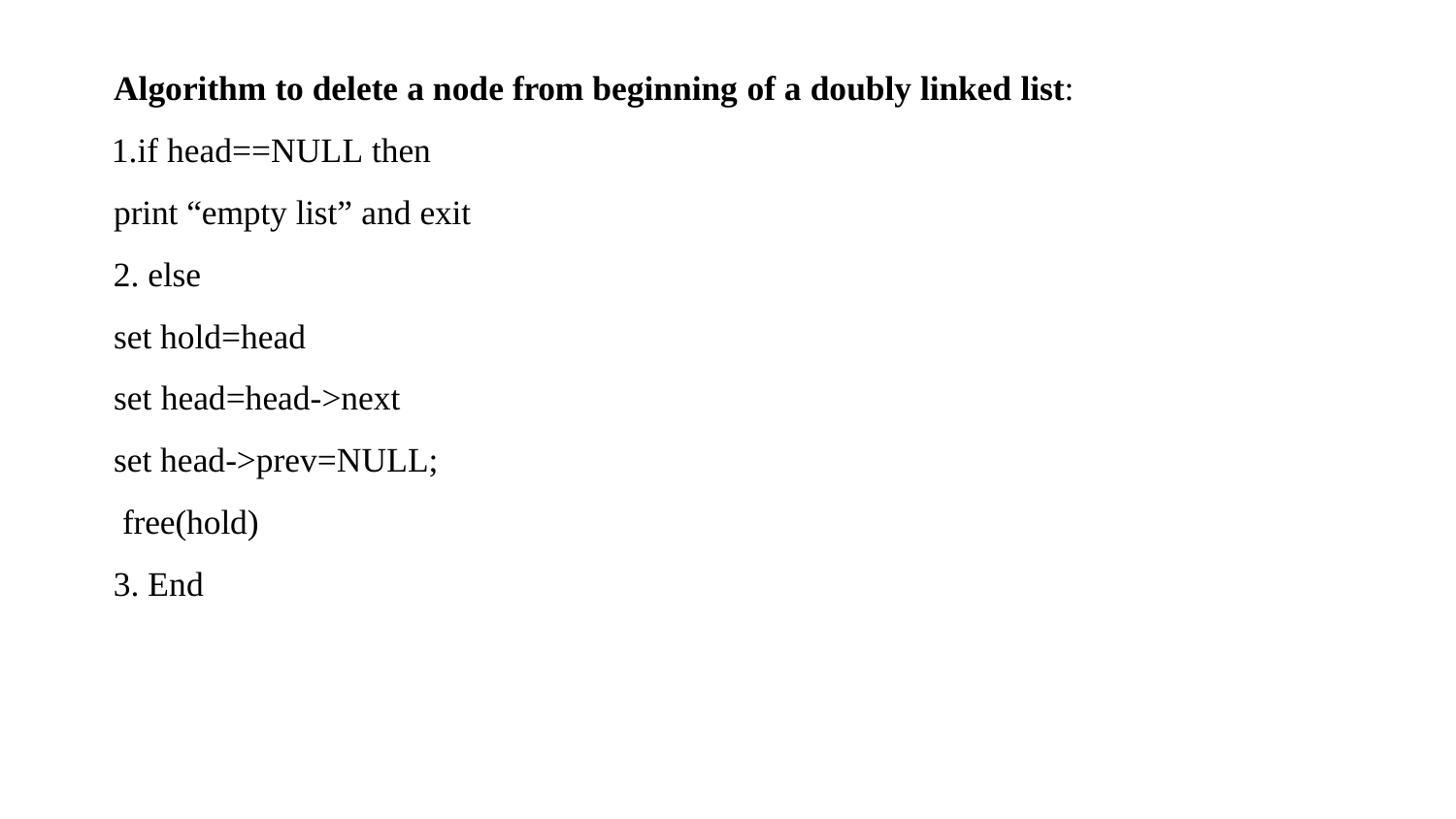

Algorithm to delete a node from beginning of a doubly linked list:
if head==NULL then  print “empty list” and exit
else
set hold=head
set head=head->next  set head->prev=NULL;  free(hold)
End